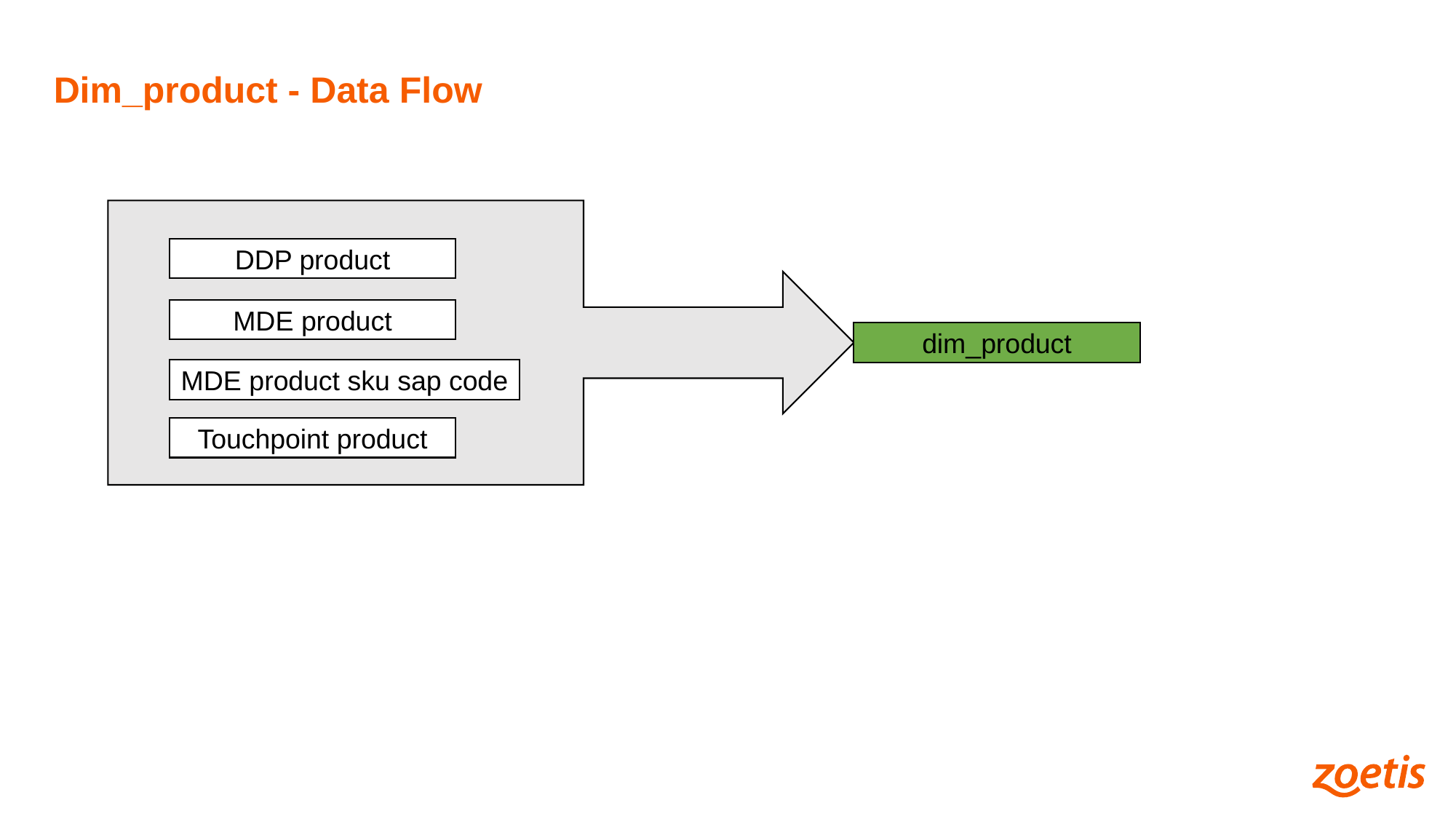

Dim_product - Data Flow

DDP product
MDE product
dim_product
MDE product sku sap code
Touchpoint product